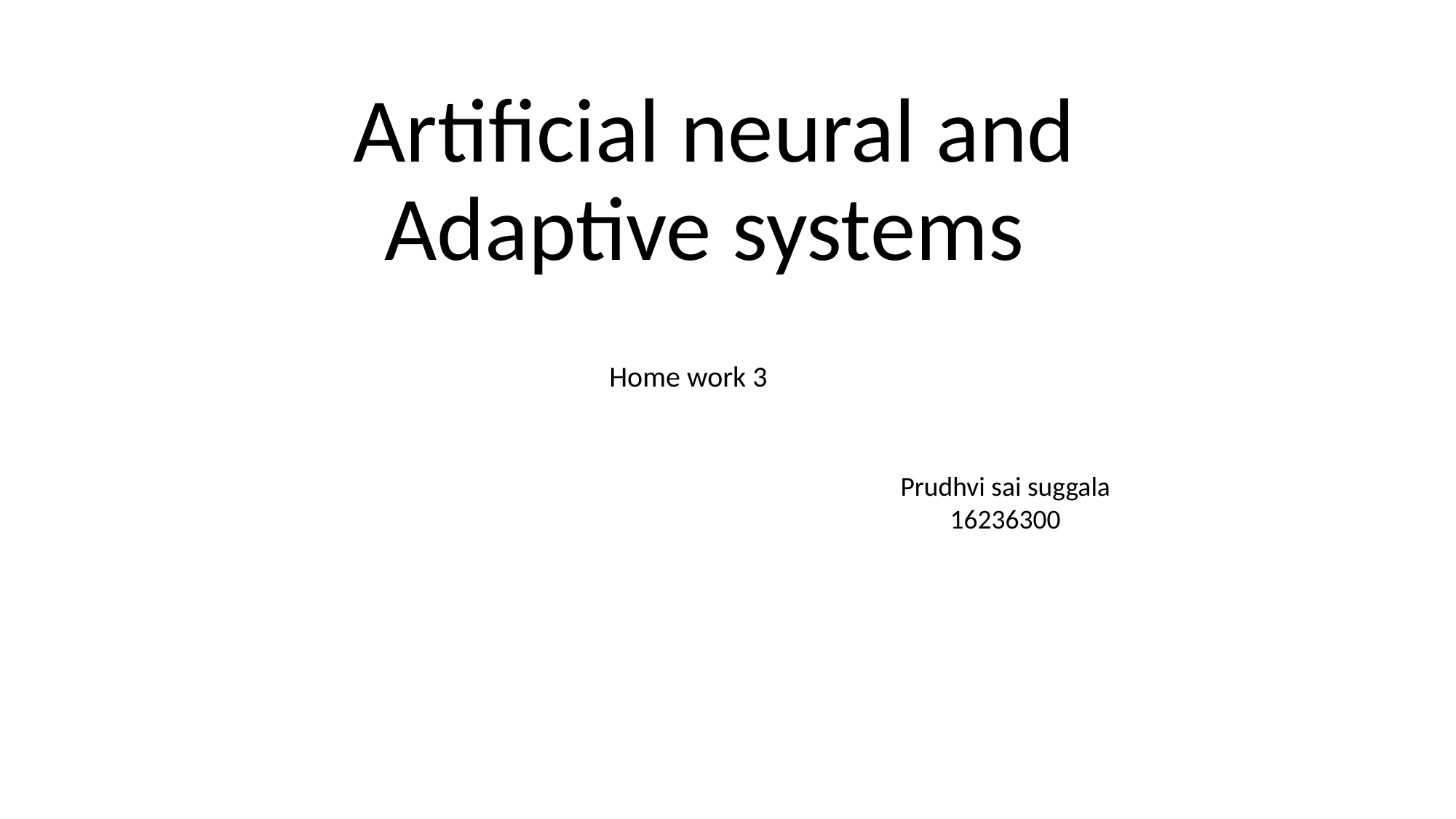

# Artificial neural and Adaptive systems
Home work 3
Prudhvi sai suggala
        16236300